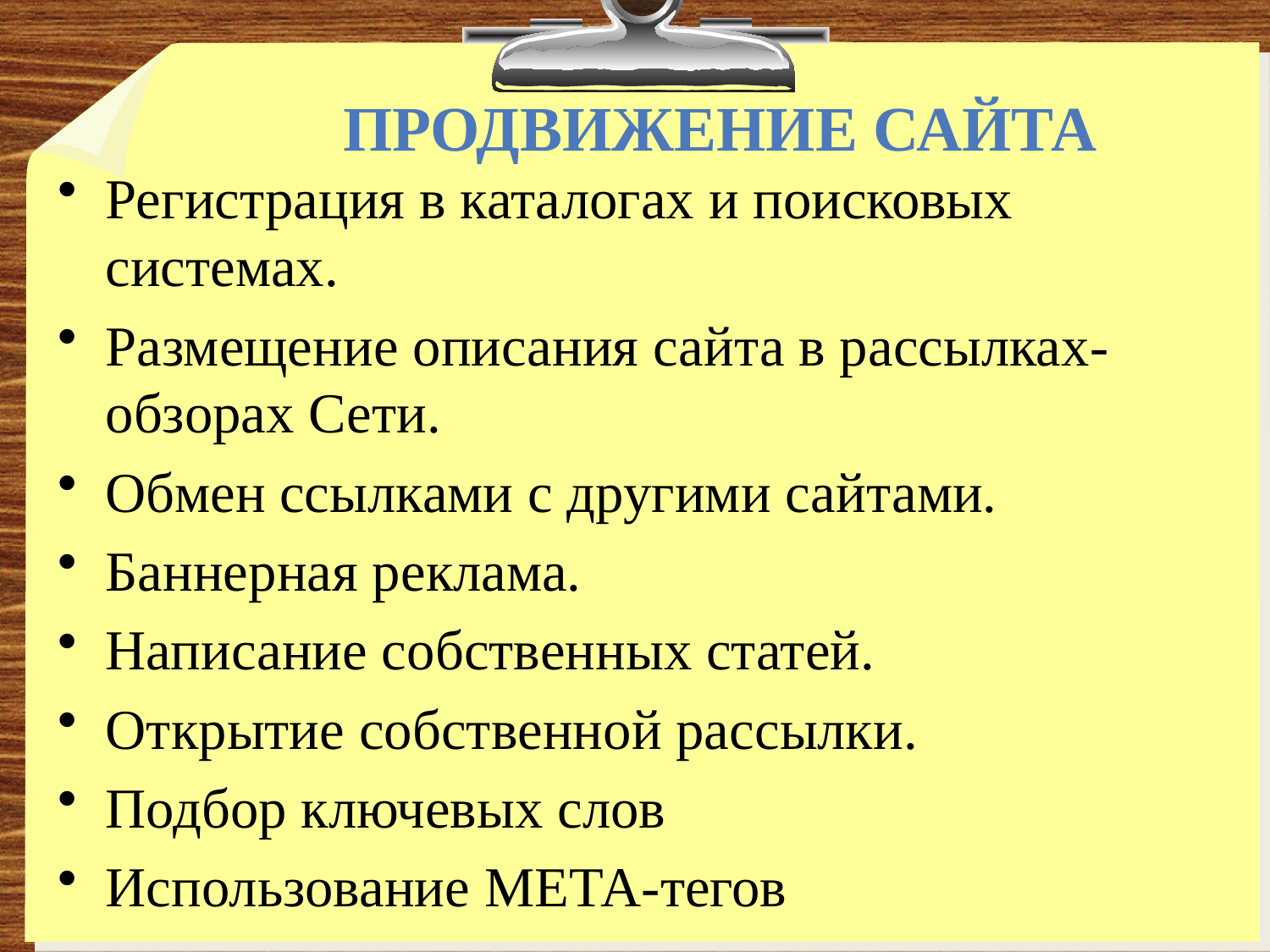

# Продвижение сайта
Регистрация в каталогах и поисковых системах.
Размещение описания сайта в рассылках-обзорах Сети.
Обмен ссылками с другими сайтами.
Баннерная реклама.
Написание собственных статей.
Открытие собственной рассылки.
Подбор ключевых слов
Использование МЕТА-тегов